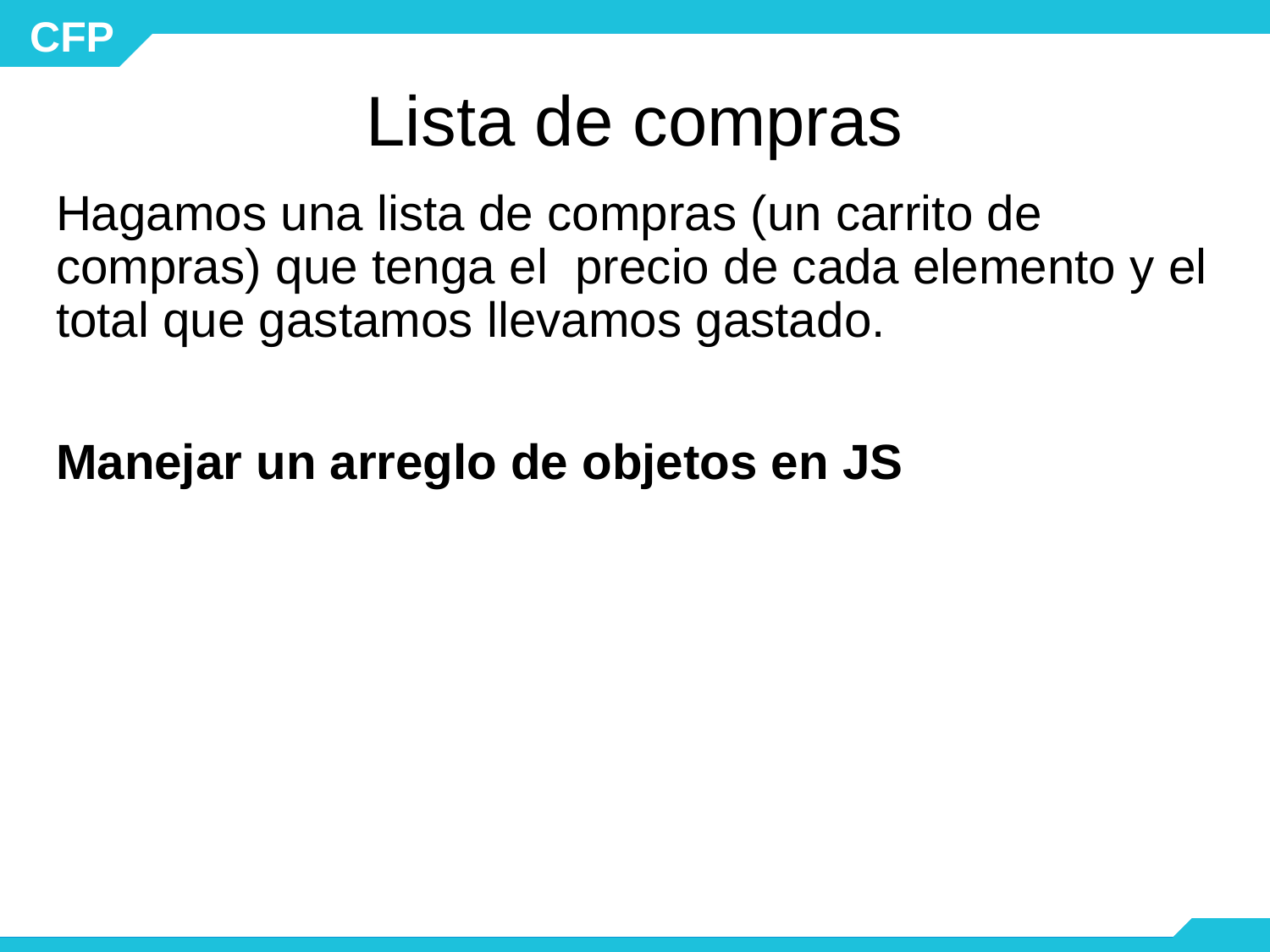

# Lista de compras
Hagamos una lista de compras (un carrito de compras) que tenga el  precio de cada elemento y el total que gastamos llevamos gastado.

Manejar un arreglo de objetos en JS